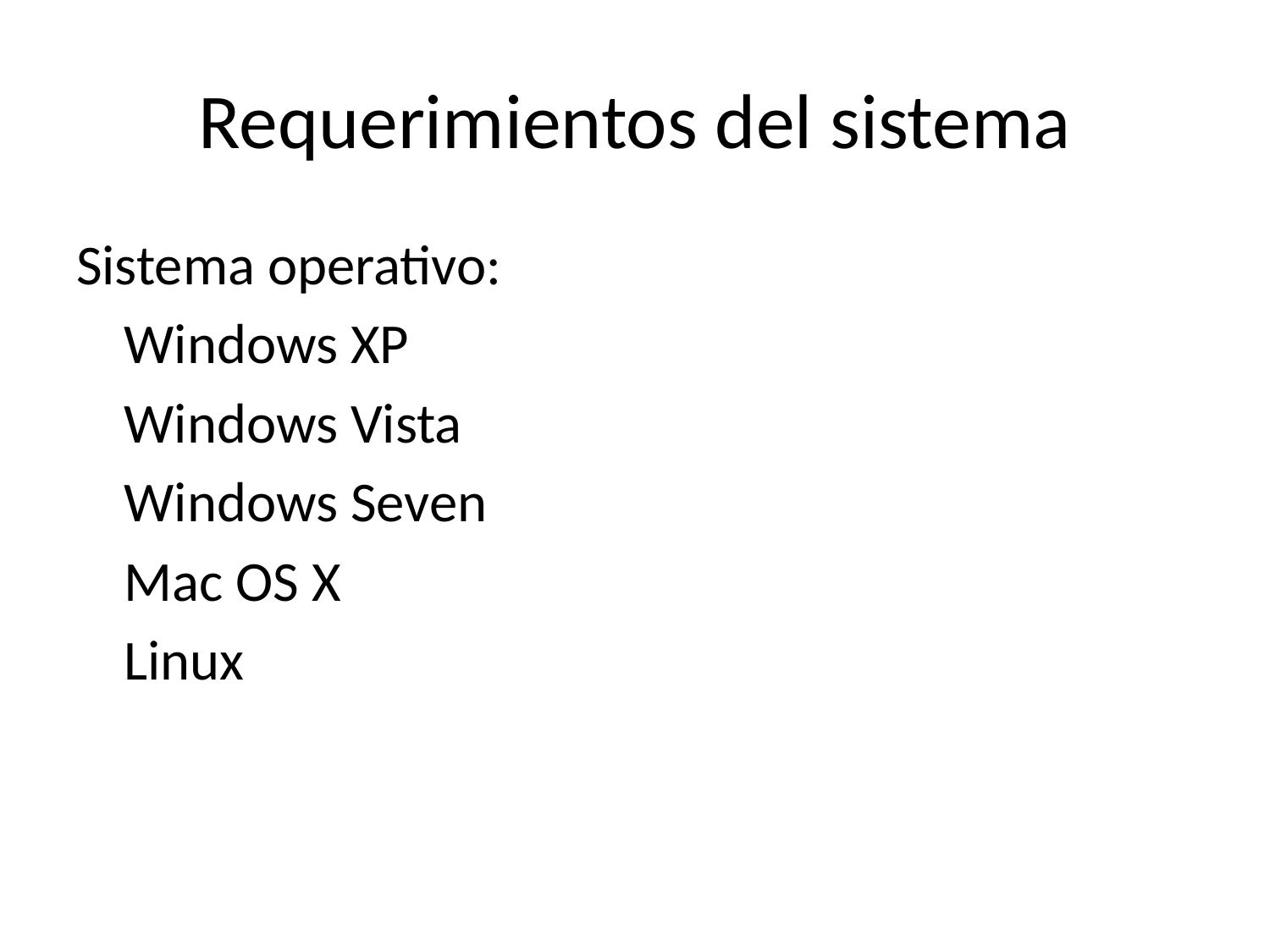

# Requerimientos del sistema
Sistema operativo:
	Windows XP
	Windows Vista
	Windows Seven
	Mac OS X
	Linux